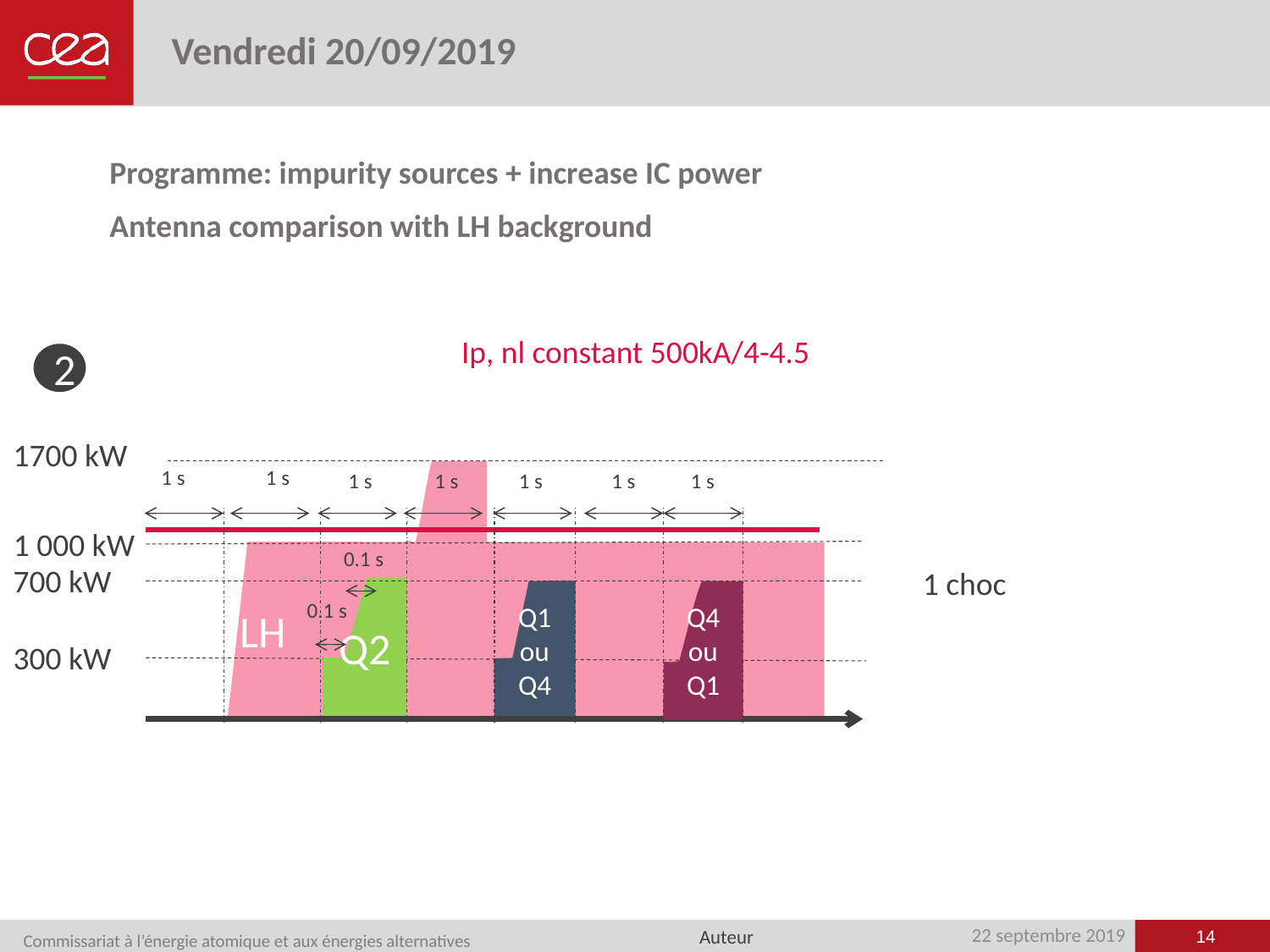

# Vendredi 20/09/2019
Programme: impurity sources + increase IC power
Antenna comparison with LH background
Ip, nl constant 500kA/4-4.5
2
1700 kW
1 s
1 s
1 s

1 s
1 s
1 s
1 s
1 000 kW
0.1 s
LH
700 kW
1 choc
Q2
Q1
ou Q4
Q4
ou Q1
0.1 s
300 kW
14